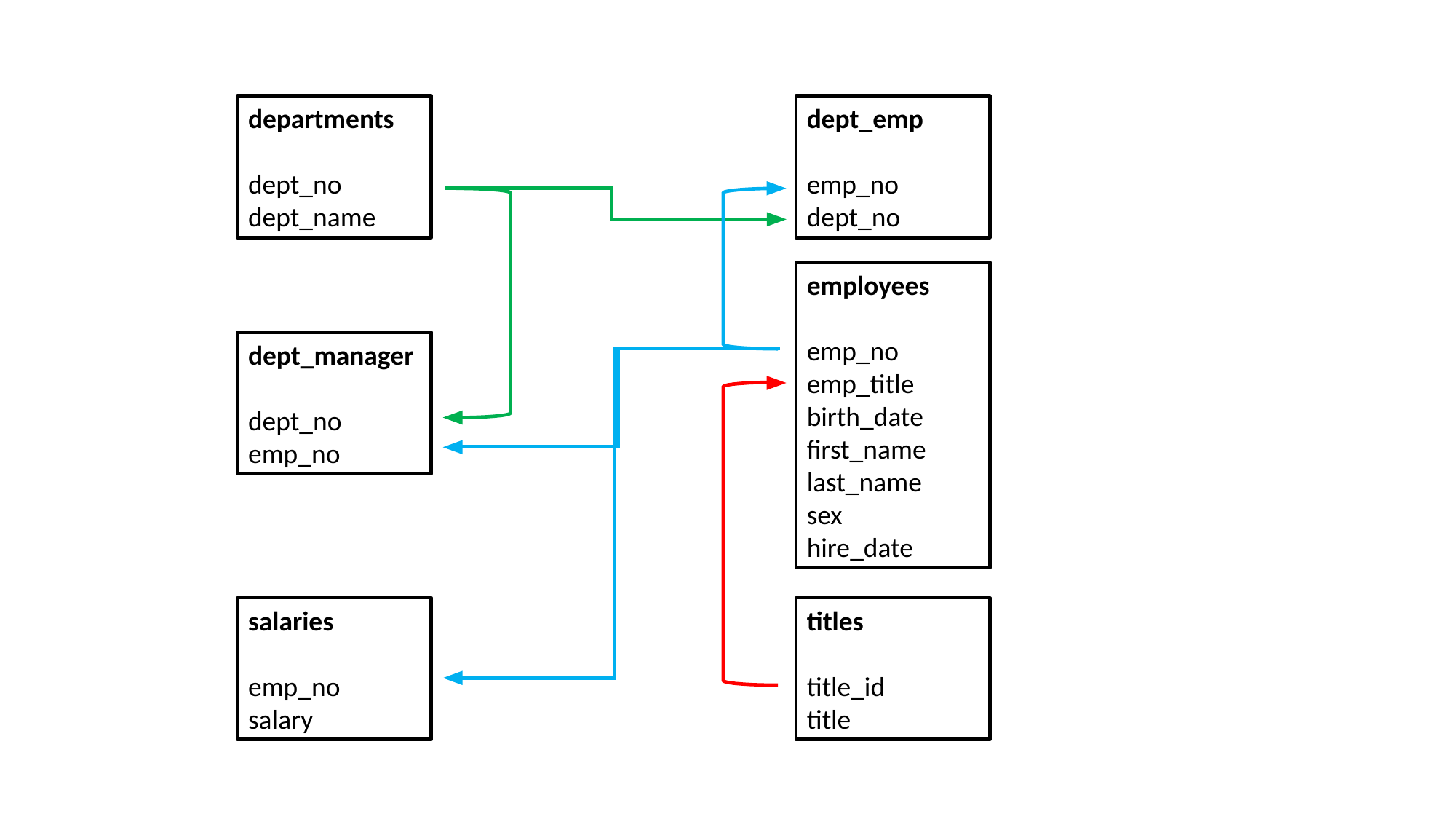

departments

dept_no
dept_name
dept_emp

emp_no
dept_no

employees

emp_no
emp_title
birth_date
first_name
last_name
sex
hire_date
dept_manager

dept_no
emp_no

salaries

emp_no
salary
titles

title_id
title